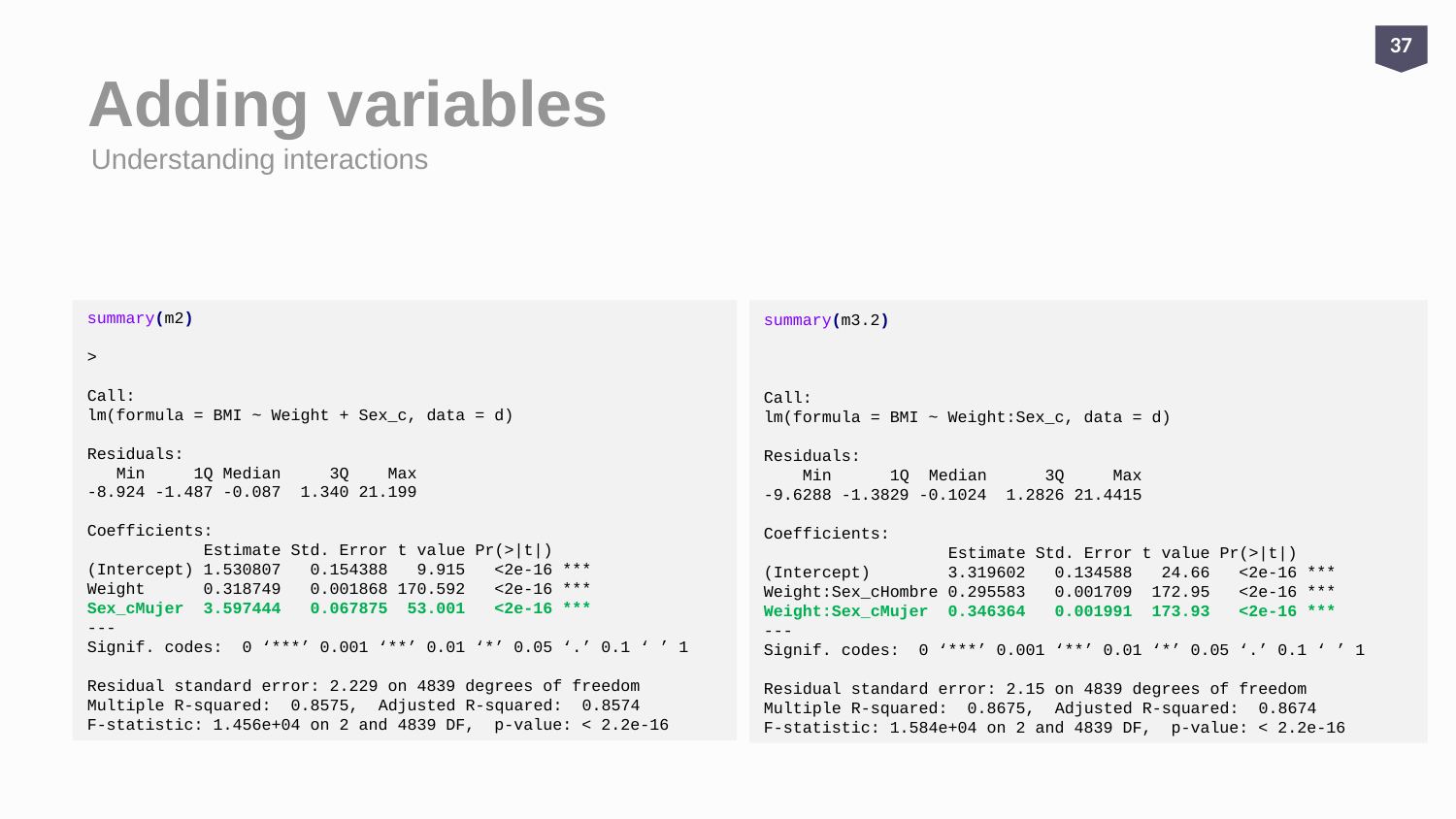

37
# Adding variables
Understanding interactions
summary(m2)

>

Call:
lm(formula = BMI ~ Weight + Sex_c, data = d)

Residuals:
   Min     1Q Median     3Q    Max
-8.924 -1.487 -0.087  1.340 21.199

Coefficients:
            Estimate Std. Error t value Pr(>|t|)
(Intercept) 1.530807   0.154388   9.915   <2e-16 ***
Weight      0.318749   0.001868 170.592   <2e-16 ***
Sex_cMujer  3.597444   0.067875  53.001   <2e-16 ***
---
Signif. codes:  0 ‘***’ 0.001 ‘**’ 0.01 ‘*’ 0.05 ‘.’ 0.1 ‘ ’ 1

Residual standard error: 2.229 on 4839 degrees of freedom
Multiple R-squared:  0.8575,	Adjusted R-squared:  0.8574
F-statistic: 1.456e+04 on 2 and 4839 DF,  p-value: < 2.2e-16
summary(m3.1)

Call:
lm(formula = BMI ~ Weight + Sex_c + Weight:Sex_c, data = d)

Residuals:
   Min     1Q Median     3Q    Max
-9.836 -1.380 -0.090  1.276 21.596

Coefficients:
                   Estimate Std. Error t value Pr(>|t|)
(Intercept)        4.244629   0.200291  21.192  < 2e-16 ***
Weight             0.284425   0.002474 114.967  < 2e-16 ***
Sex_cMujer        -1.675915   0.269593  -6.216 5.51e-10 ***
Weight:Sex_cMujer  0.072464   0.003595  20.159  < 2e-16 ***
---
Signif. codes:  0 ‘***’ 0.001 ‘**’ 0.01 ‘*’ 0.05 ‘.’ 0.1 ‘ ’ 1

Residual standard error: 2.142 on 4838 degrees of freedom
Multiple R-squared:  0.8685,	Adjusted R-squared:  0.8684
F-statistic: 1.065e+04 on 3 and 4838 DF,  p-value: < 2.2e-16
summary(m3.2)

Call:
lm(formula = BMI ~ Weight:Sex_c, data = d)

Residuals:
    Min      1Q  Median      3Q     Max
-9.6288 -1.3829 -0.1024  1.2826 21.4415

Coefficients:
                   Estimate Std. Error t value Pr(>|t|)
(Intercept)        3.319602   0.134588   24.66   <2e-16 ***
Weight:Sex_cHombre 0.295583   0.001709  172.95   <2e-16 ***
Weight:Sex_cMujer  0.346364   0.001991  173.93   <2e-16 ***
---
Signif. codes:  0 ‘***’ 0.001 ‘**’ 0.01 ‘*’ 0.05 ‘.’ 0.1 ‘ ’ 1

Residual standard error: 2.15 on 4839 degrees of freedom
Multiple R-squared:  0.8675,	Adjusted R-squared:  0.8674
F-statistic: 1.584e+04 on 2 and 4839 DF,  p-value: < 2.2e-16